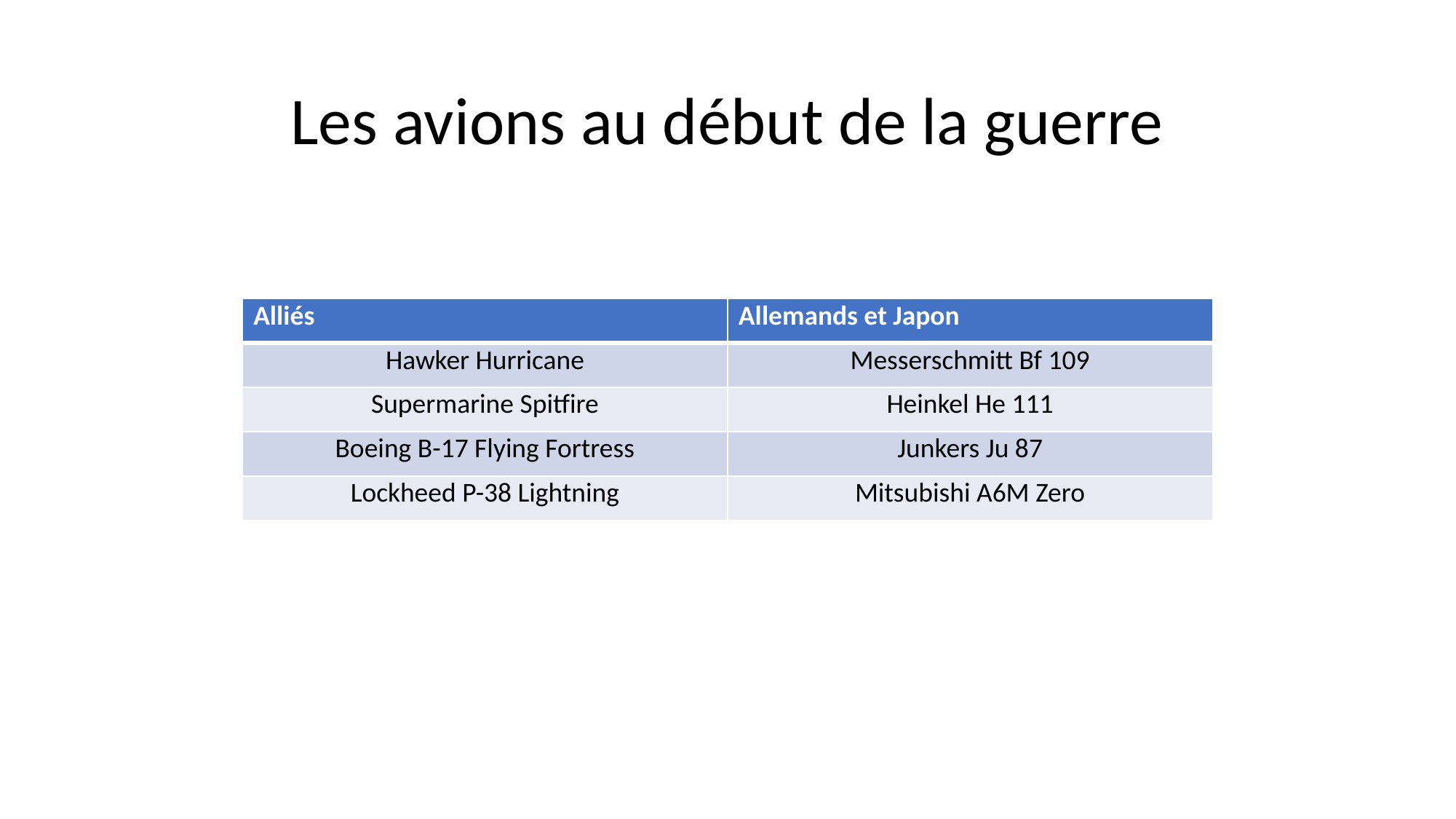

# Les avions au début de la guerre
| Alliés | Allemands et Japon |
| --- | --- |
| Hawker Hurricane | Messerschmitt Bf 109 |
| Supermarine Spitfire | Heinkel He 111 |
| Boeing B-17 Flying Fortress | Junkers Ju 87 |
| Lockheed P-38 Lightning | Mitsubishi A6M Zero |